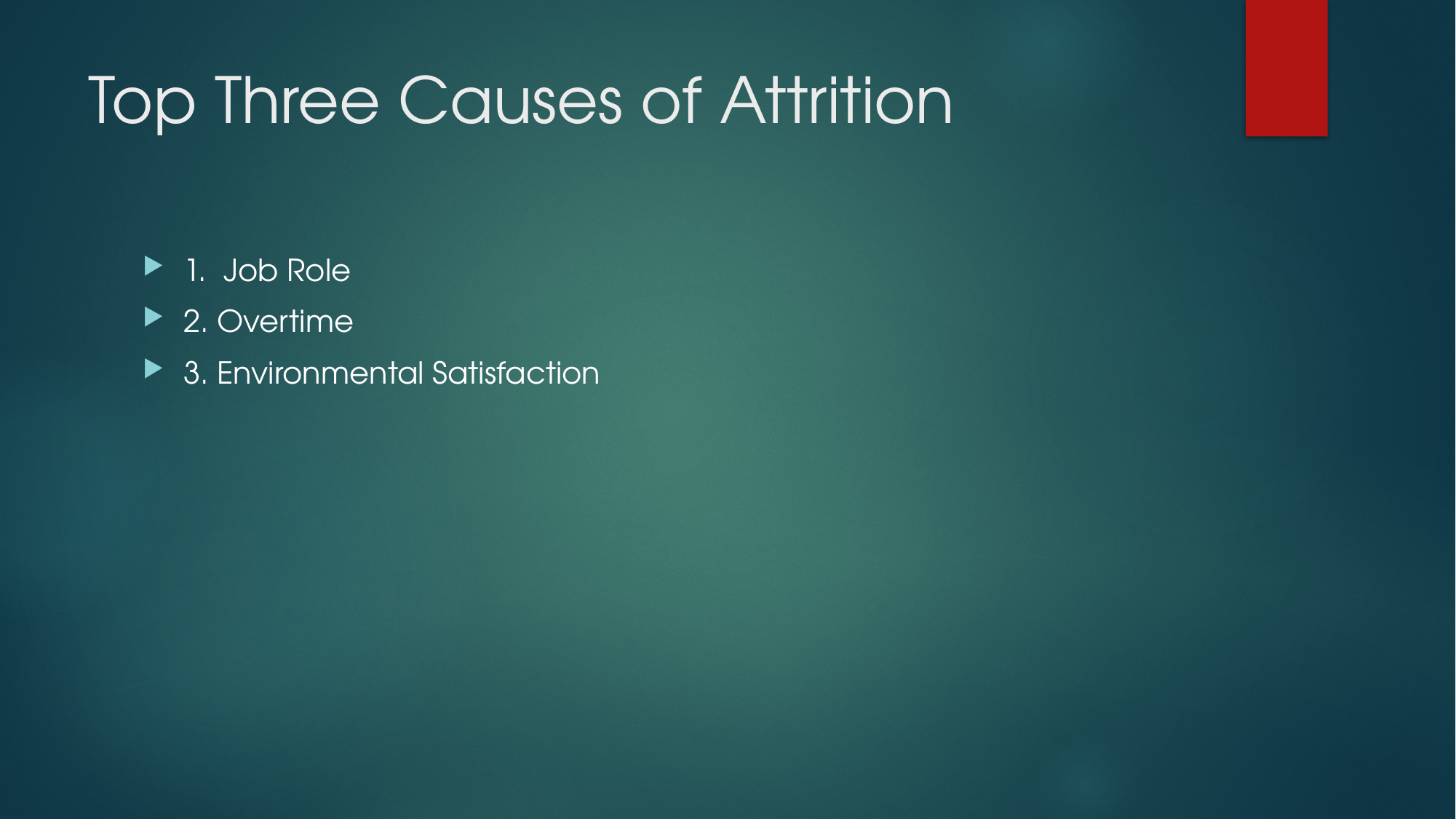

# Top Three Causes of Attrition
1.  Job Role
2. Overtime
3. Environmental Satisfaction